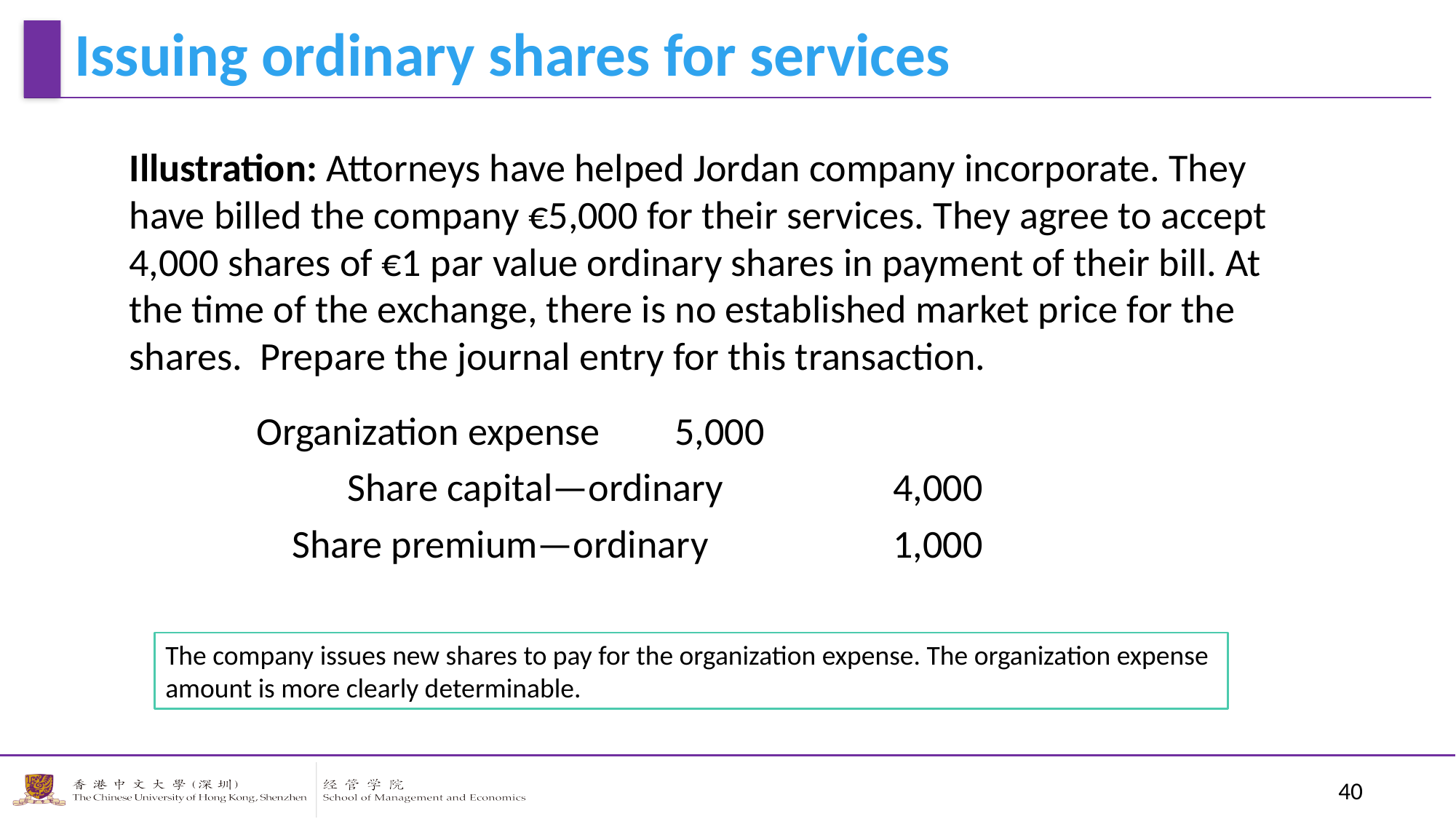

# Issuing ordinary shares for services
Illustration: Attorneys have helped Jordan company incorporate. They have billed the company €5,000 for their services. They agree to accept 4,000 shares of €1 par value ordinary shares in payment of their bill. At the time of the exchange, there is no established market price for the shares.  Prepare the journal entry for this transaction.
	  Organization expense	5,000
		Share capital—ordinary		4,000
	      Share premium—ordinary		1,000
The company issues new shares to pay for the organization expense. The organization expense amount is more clearly determinable.
40